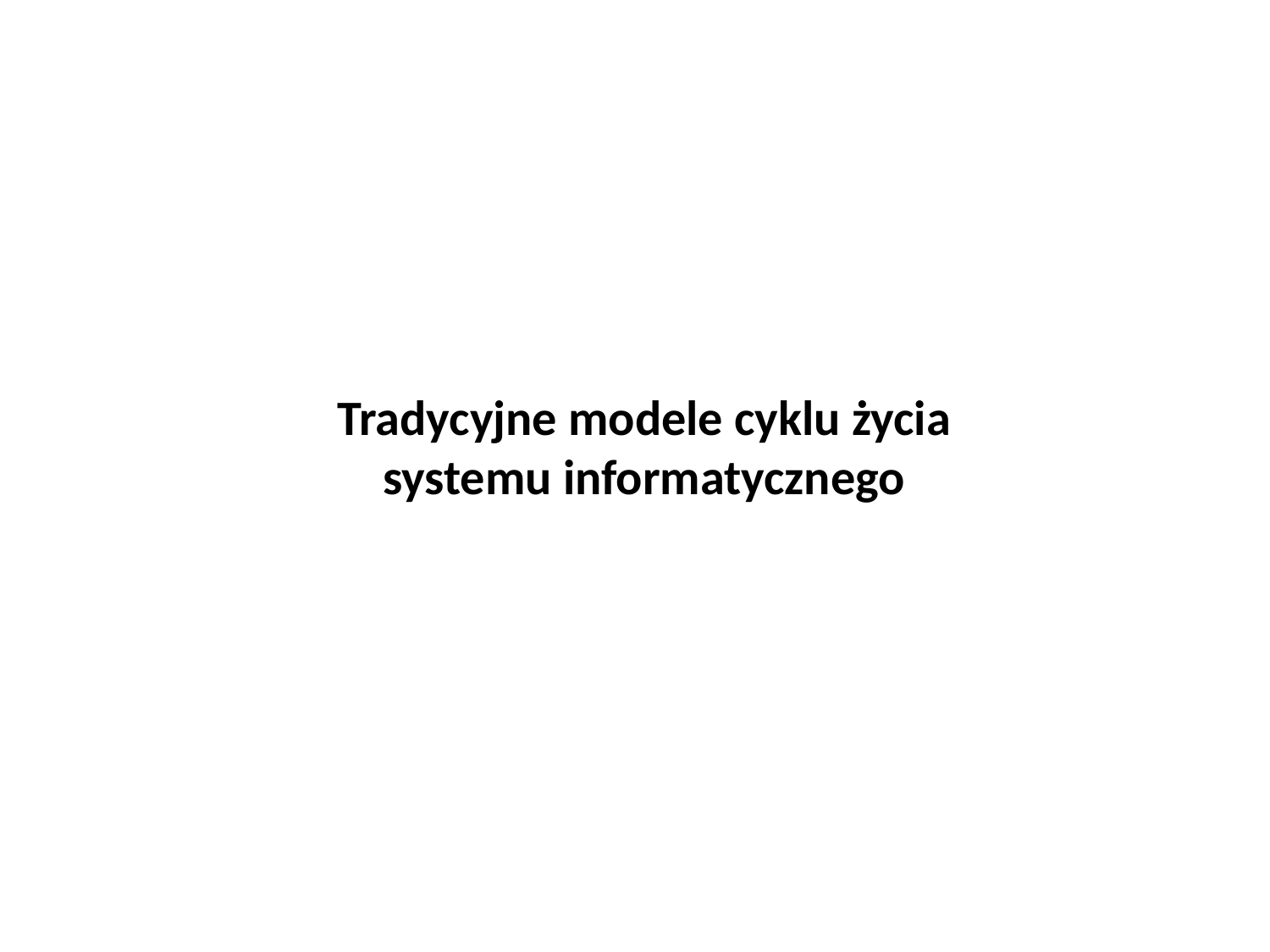

# Tradycyjne modele cyklu życia systemu informatycznego